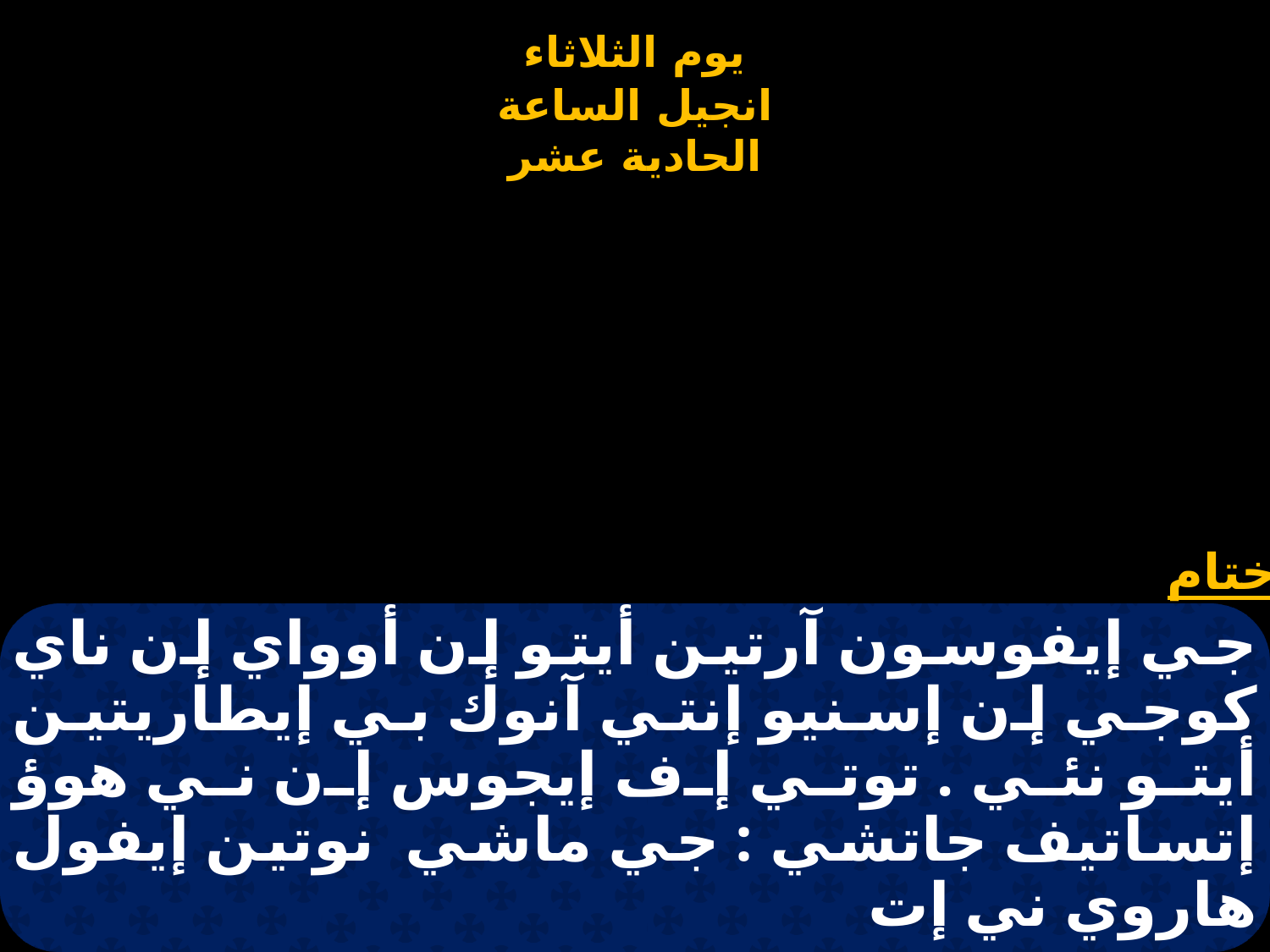

# جي إيفوسون آرتين أيتو إن أوواي إن ناي كوجي إن إسنيو إنتي آنوك بي إيطاريتين أيتو نئي . توتي إف إيجوس إن ني هوؤ إتساتيف جاتشي : جي ماشي  نوتين إيفول هاروي ني إت